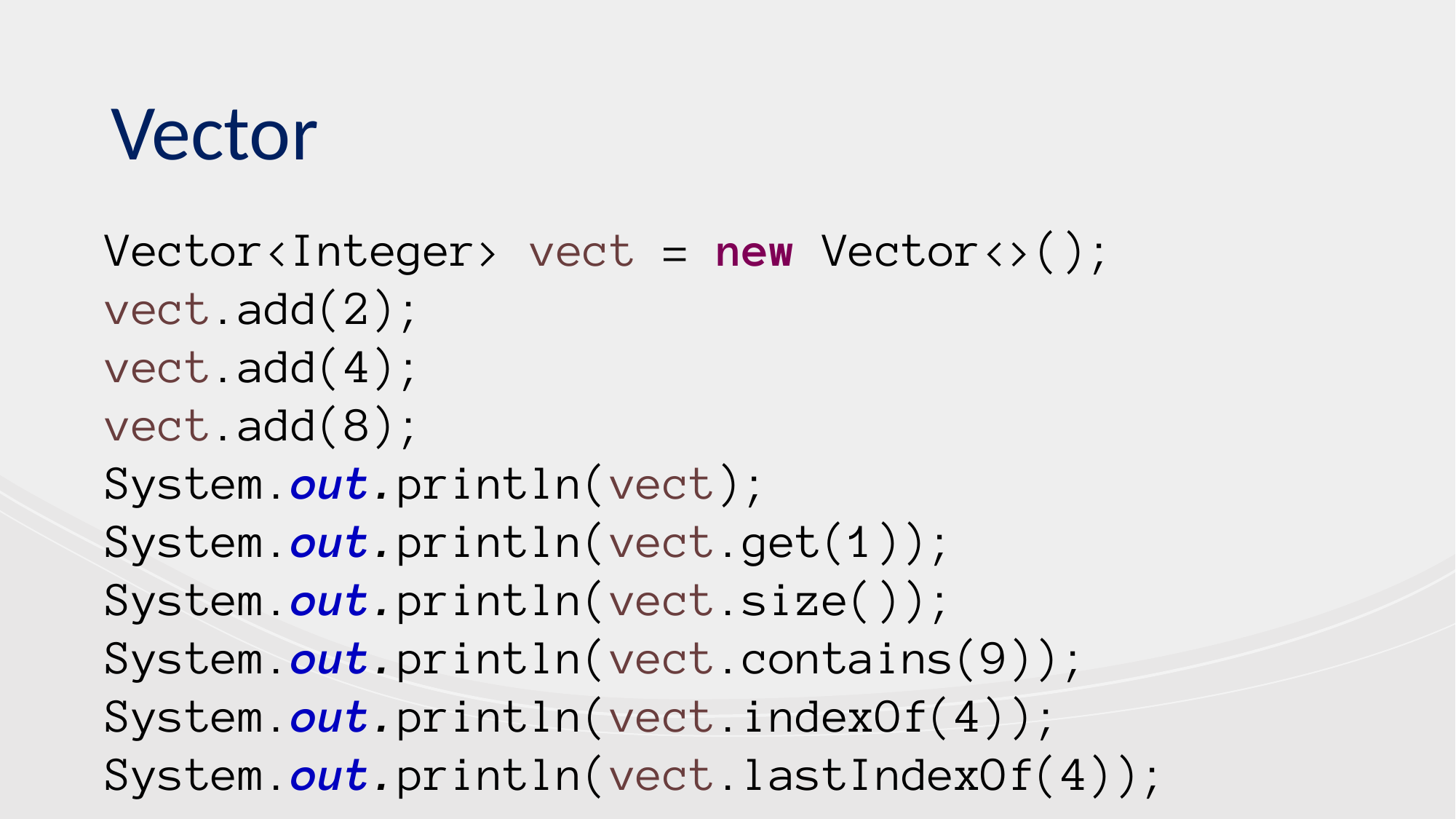

Vector
Vector<Integer> vect = new Vector<>();
vect.add(2);
vect.add(4);
vect.add(8);
System.out.println(vect);
System.out.println(vect.get(1));
System.out.println(vect.size());
System.out.println(vect.contains(9));
System.out.println(vect.indexOf(4));
System.out.println(vect.lastIndexOf(4));